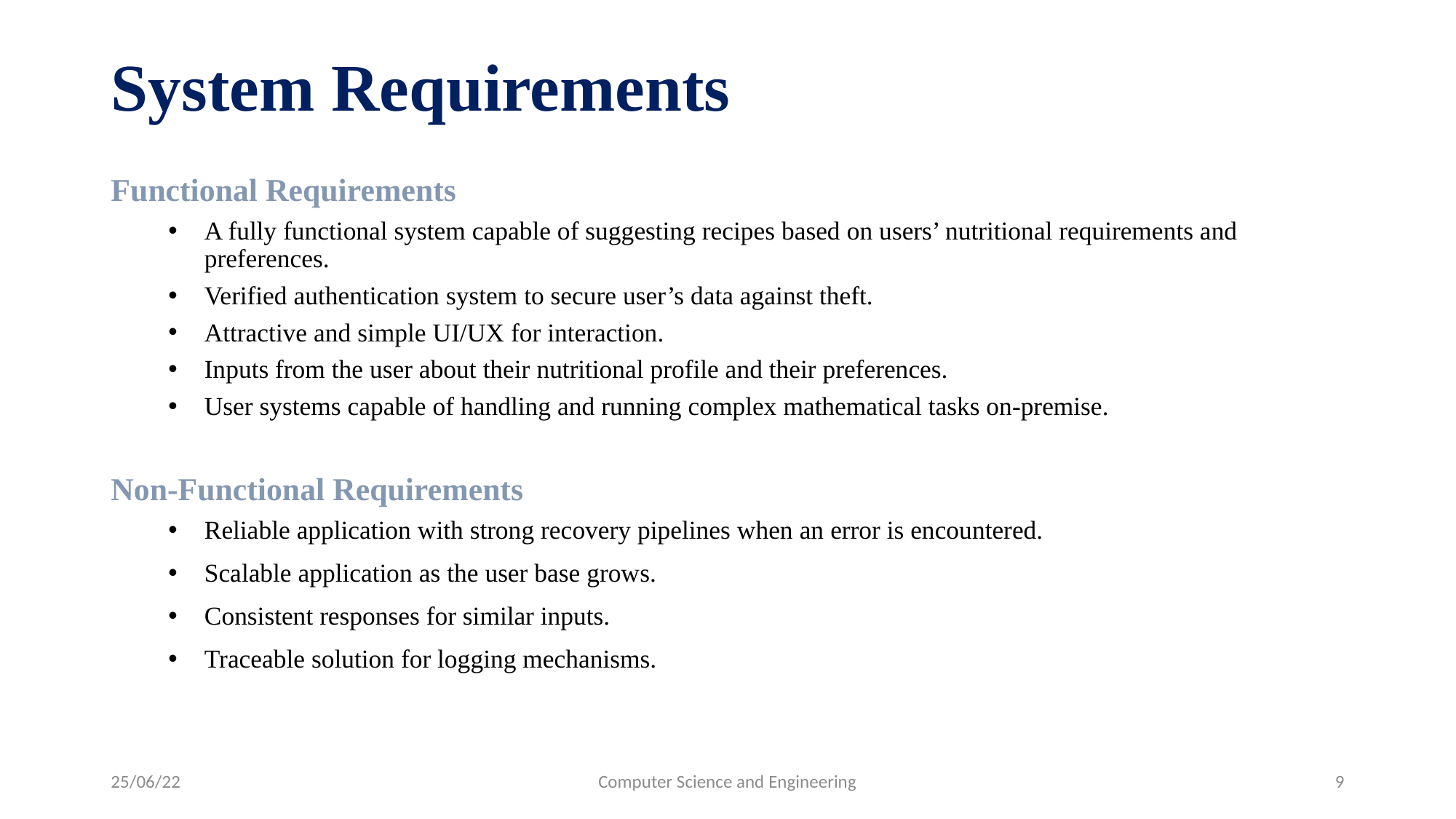

# System Requirements
Functional Requirements
A fully functional system capable of suggesting recipes based on users’ nutritional requirements and preferences.
Verified authentication system to secure user’s data against theft.
Attractive and simple UI/UX for interaction.
Inputs from the user about their nutritional profile and their preferences.
User systems capable of handling and running complex mathematical tasks on-premise.

Non-Functional Requirements
Reliable application with strong recovery pipelines when an error is encountered.
Scalable application as the user base grows.
Consistent responses for similar inputs.
Traceable solution for logging mechanisms.
25/06/22
Computer Science and Engineering
9